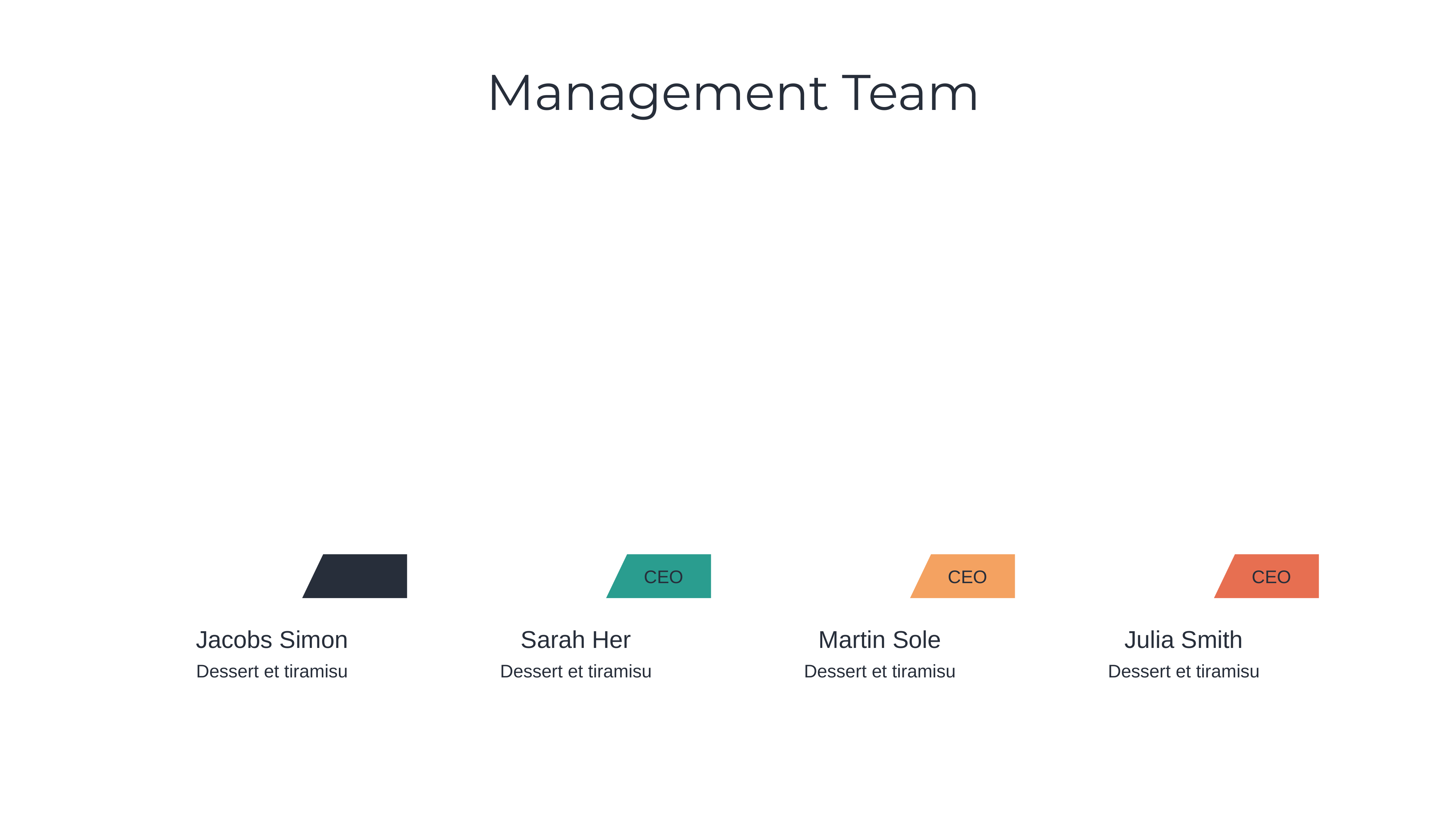

Management Team

CEO
CEO
CEO
CEO
Jacobs Simon
Sarah Her
Martin Sole
Julia Smith
Dessert et tiramisu
Dessert et tiramisu
Dessert et tiramisu
Dessert et tiramisu